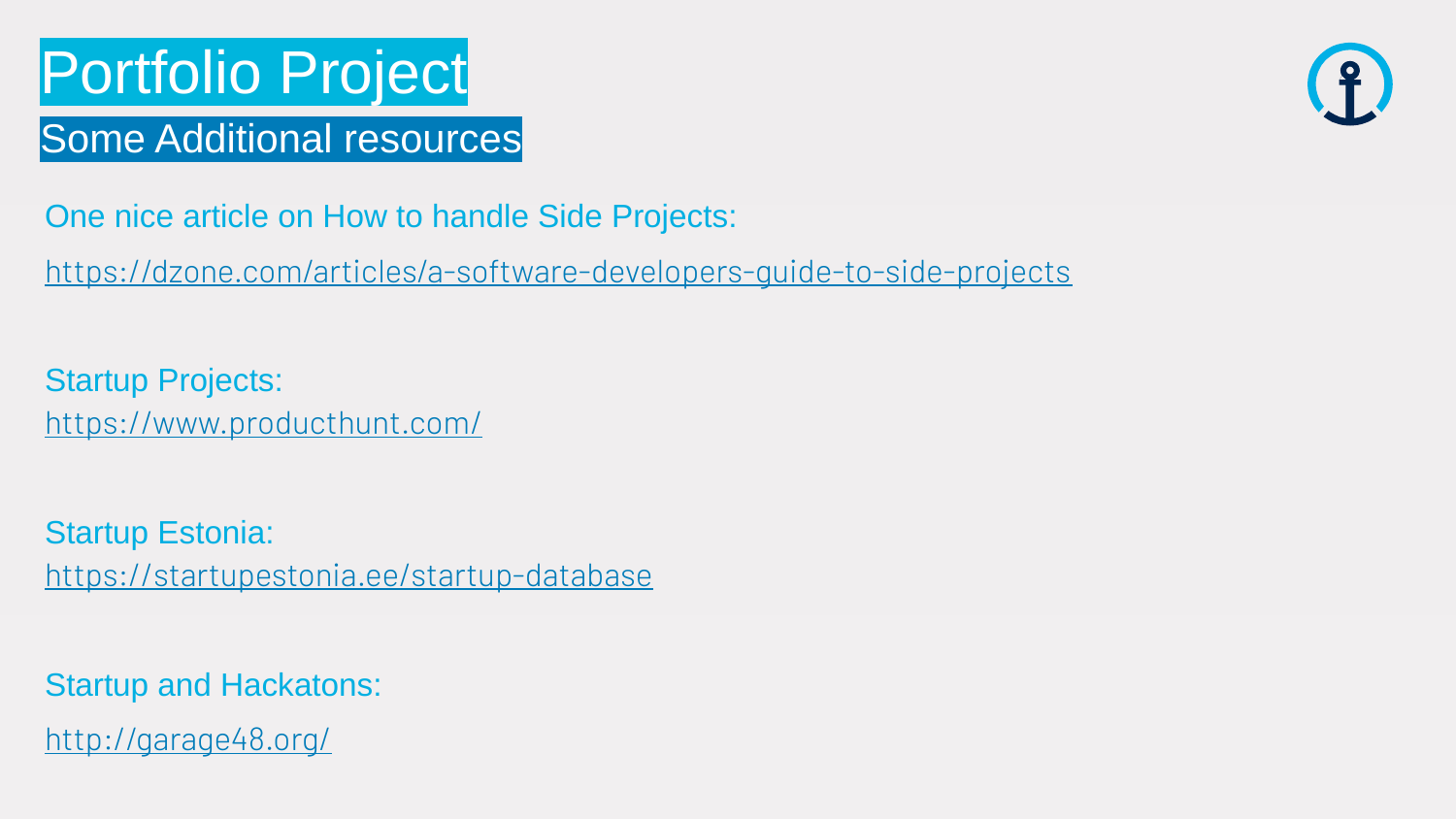

Portfolio Project
Some Additional resources
One nice article on How to handle Side Projects:
https://dzone.com/articles/a-software-developers-guide-to-side-projects

Startup Projects:
https://www.producthunt.com/

Startup Estonia:
https://startupestonia.ee/startup-database

Startup and Hackatons:
http://garage48.org/